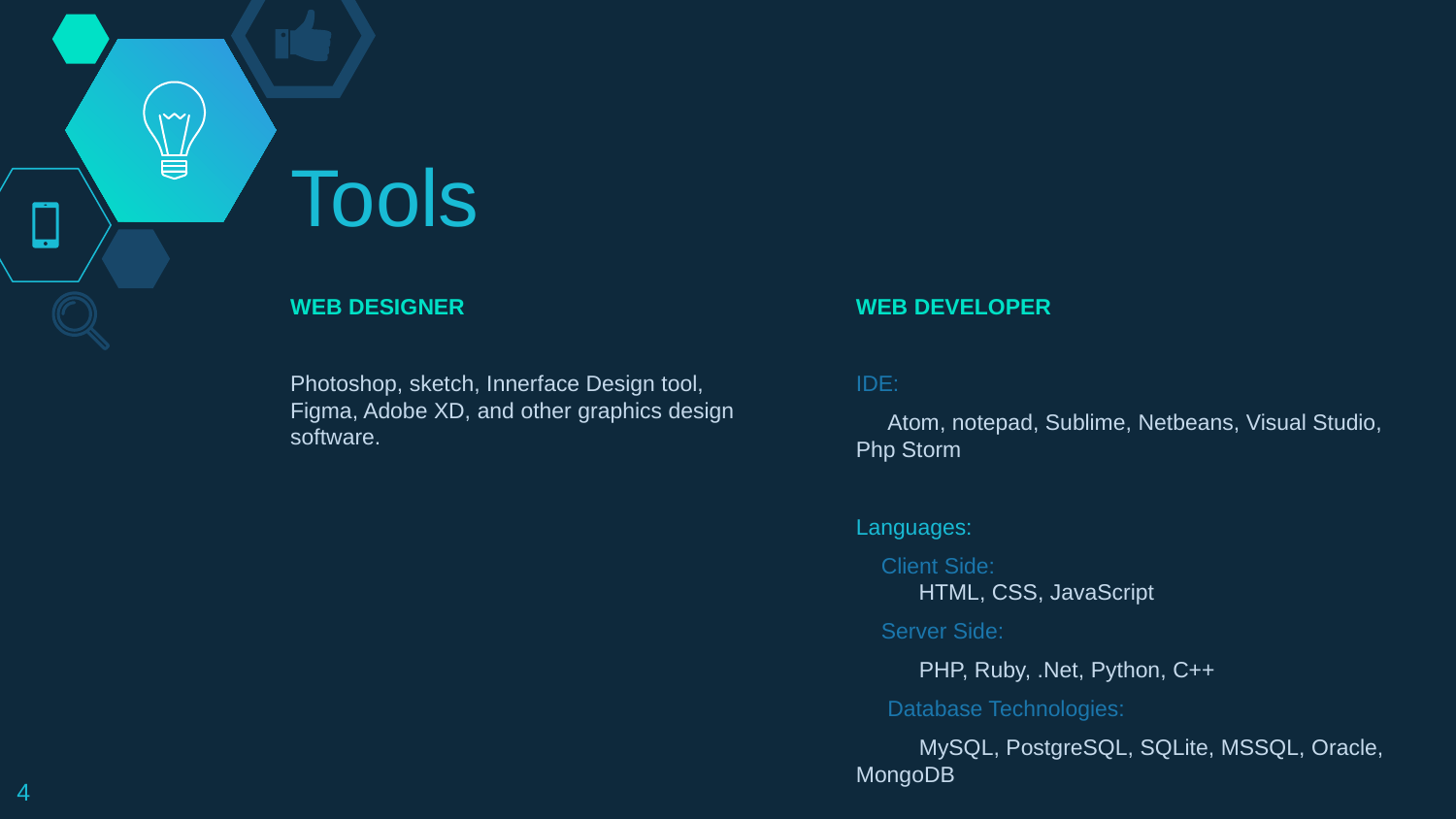

# Tools
WEB DESIGNER

Photoshop, sketch, Innerface Design tool, Figma, Adobe XD, and other graphics design software.
WEB DEVELOPER

IDE:
     Atom, notepad, Sublime, Netbeans, Visual Studio, Php Storm

Languages:
    Client Side:
          HTML, CSS, JavaScript
    Server Side:
          PHP, Ruby, .Net, Python, C++
     Database Technologies:
          MySQL, PostgreSQL, SQLite, MSSQL, Oracle, MongoDB

4